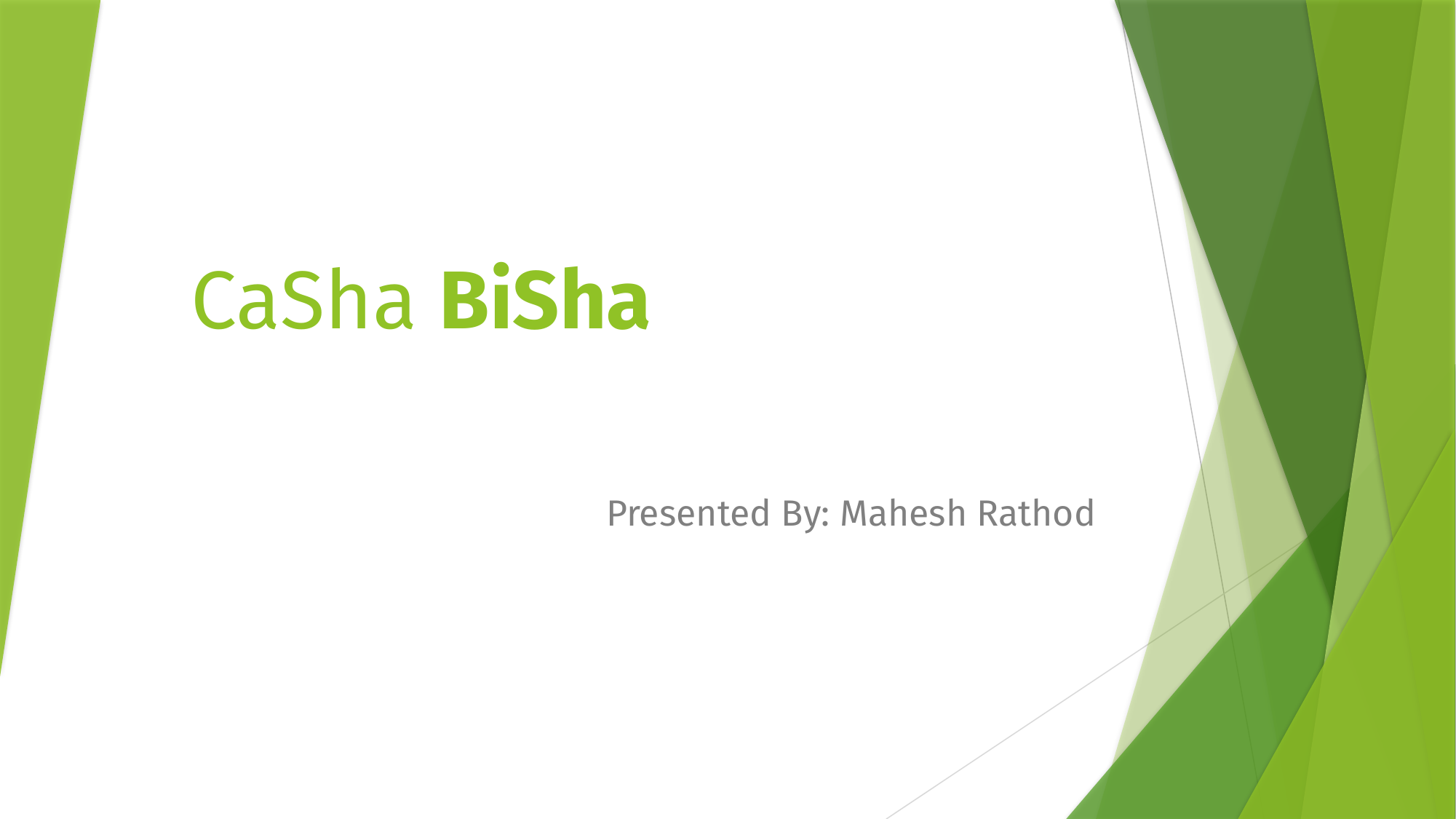

# CaSha BiSha
Presented By: Mahesh Rathod